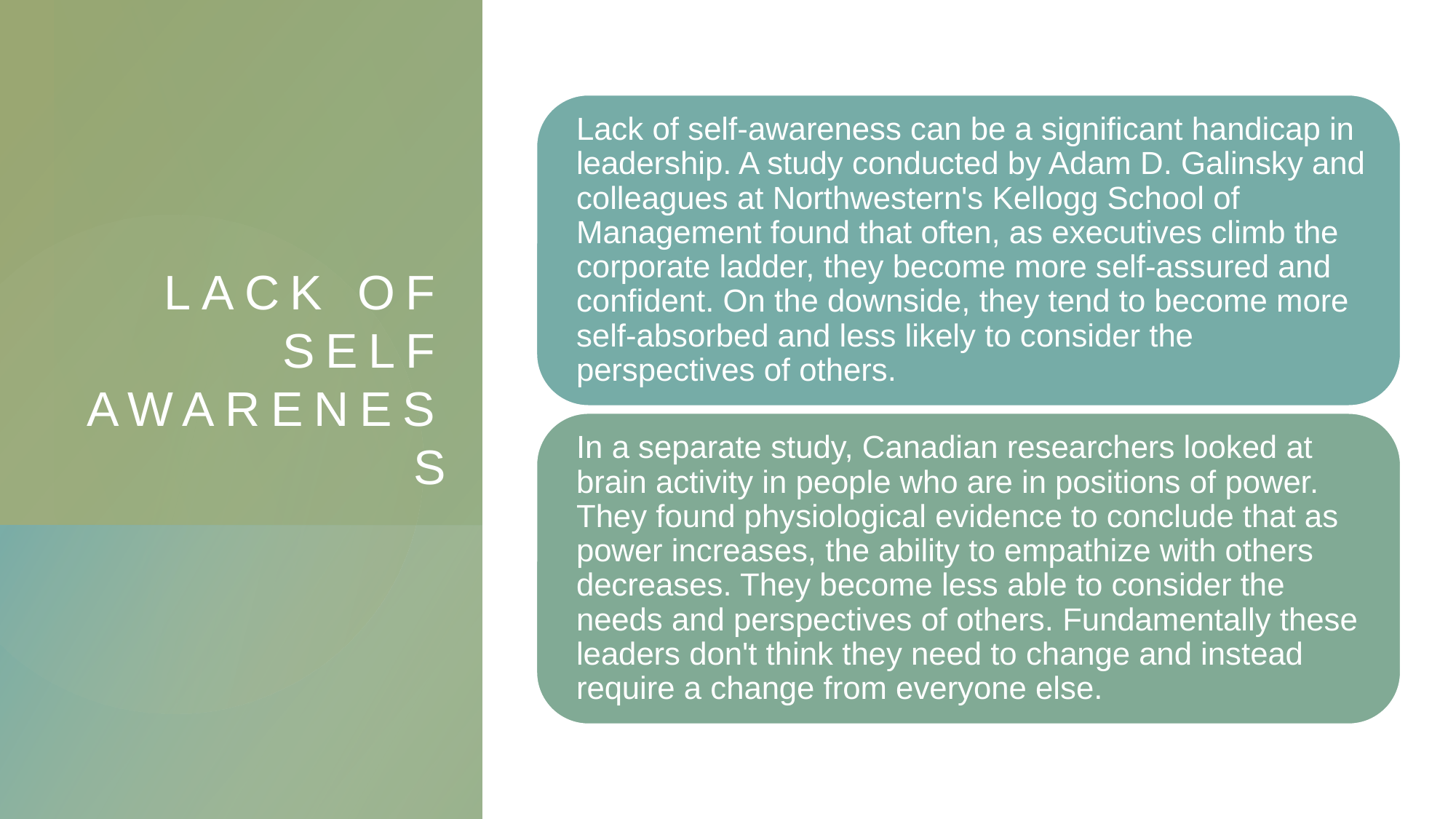

Lack of self-awareness can be a significant handicap in leadership. A study conducted by Adam D. Galinsky and colleagues at Northwestern's Kellogg School of Management found that often, as executives climb the corporate ladder, they become more self-assured and confident. On the downside, they tend to become more self-absorbed and less likely to consider the perspectives of others.
In a separate study, Canadian researchers looked at brain activity in people who are in positions of power. They found physiological evidence to conclude that as power increases, the ability to empathize with others decreases. They become less able to consider the needs and perspectives of others. Fundamentally these leaders don't think they need to change and instead require a change from everyone else.
# LACK OF SELF AWARENESS